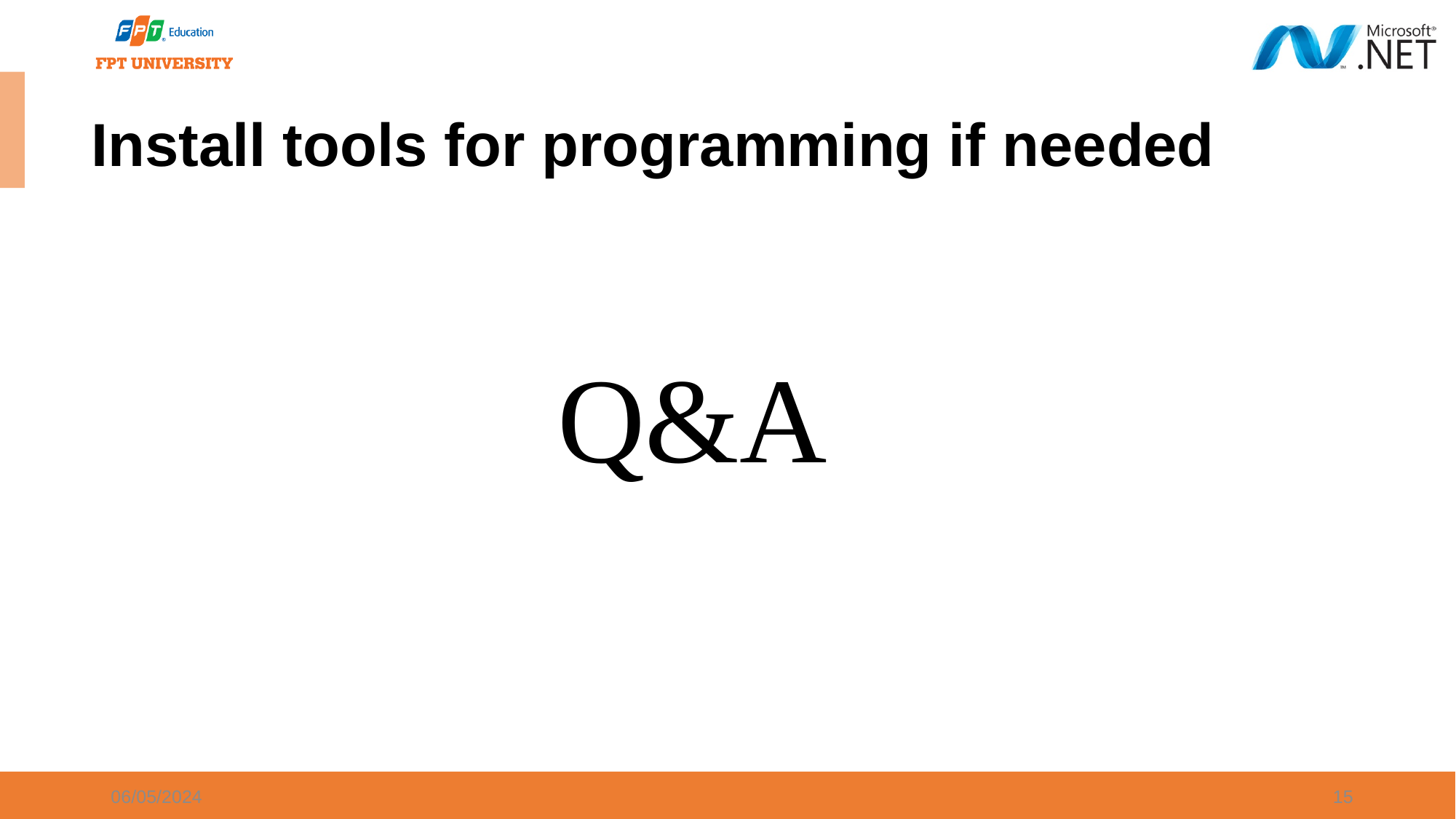

# Install tools for programming if needed
Q&A
06/05/2024
15